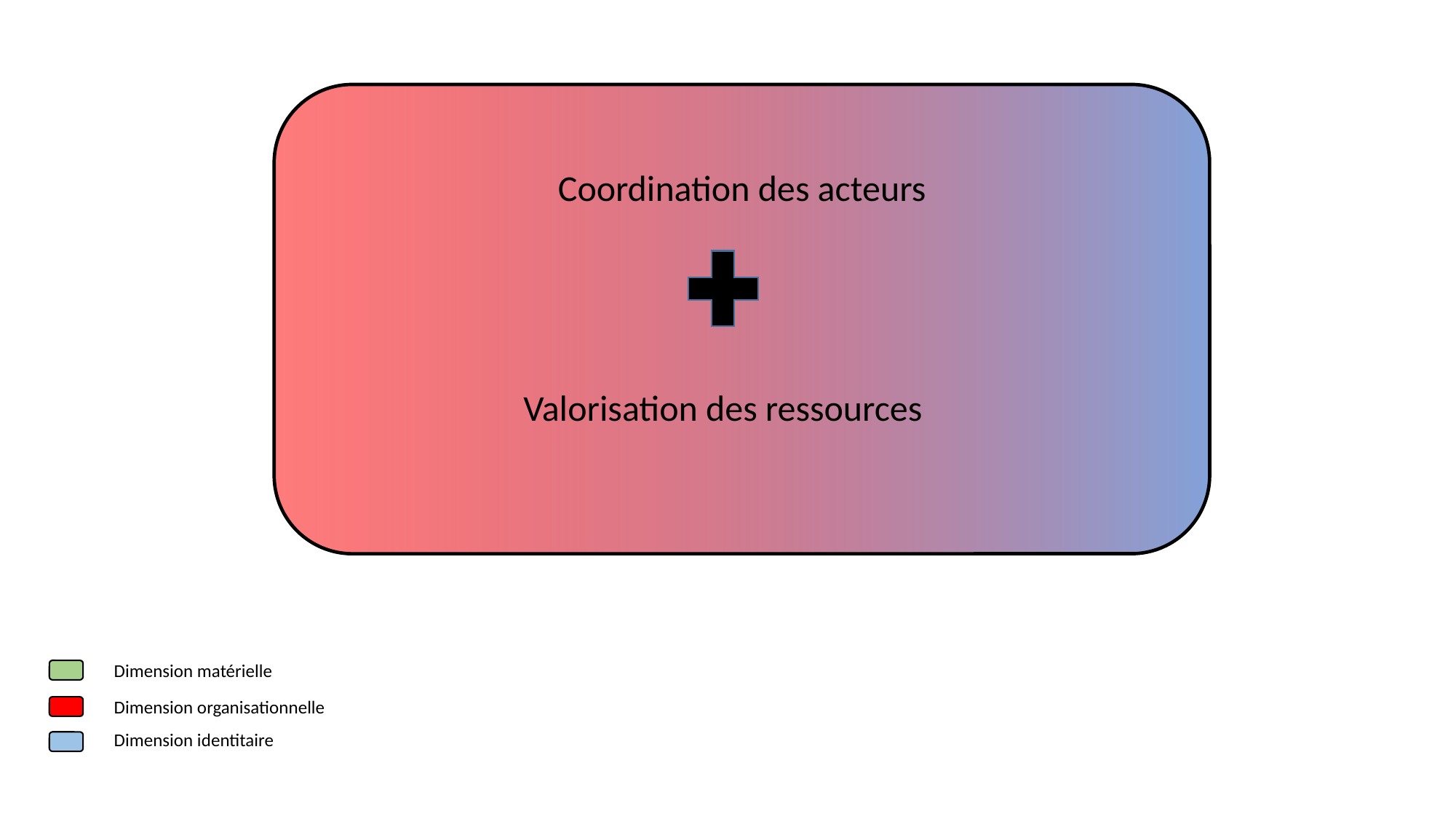

Coordination des acteurs

Valorisation des ressources
Dimension matérielle

Dimension organisationnelle

Dimension identitaire